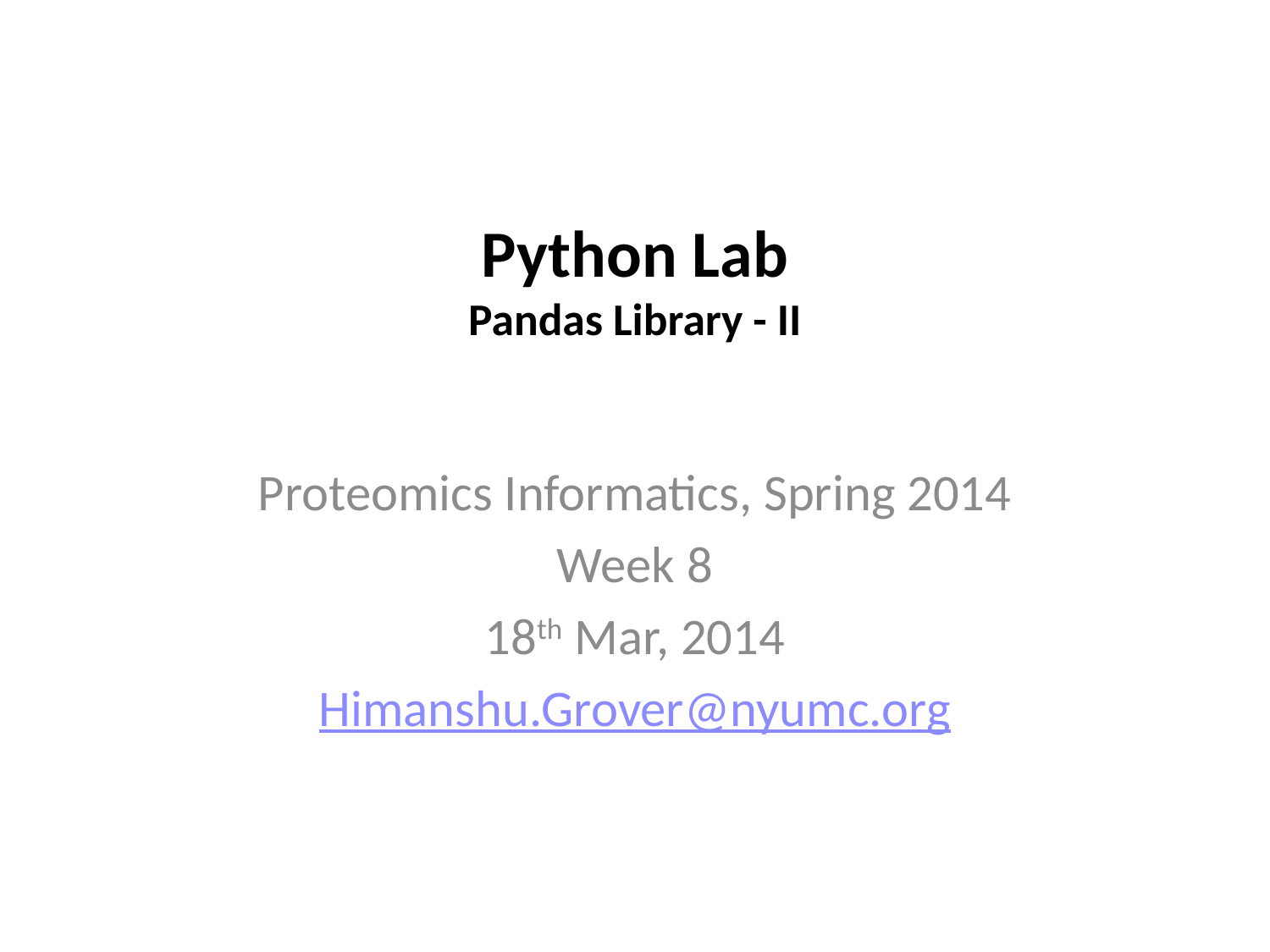

# Python Lab Pandas Library - II
Proteomics Informatics, Spring 2014
Week 8
18th Mar, 2014
Himanshu.Grover@nyumc.org